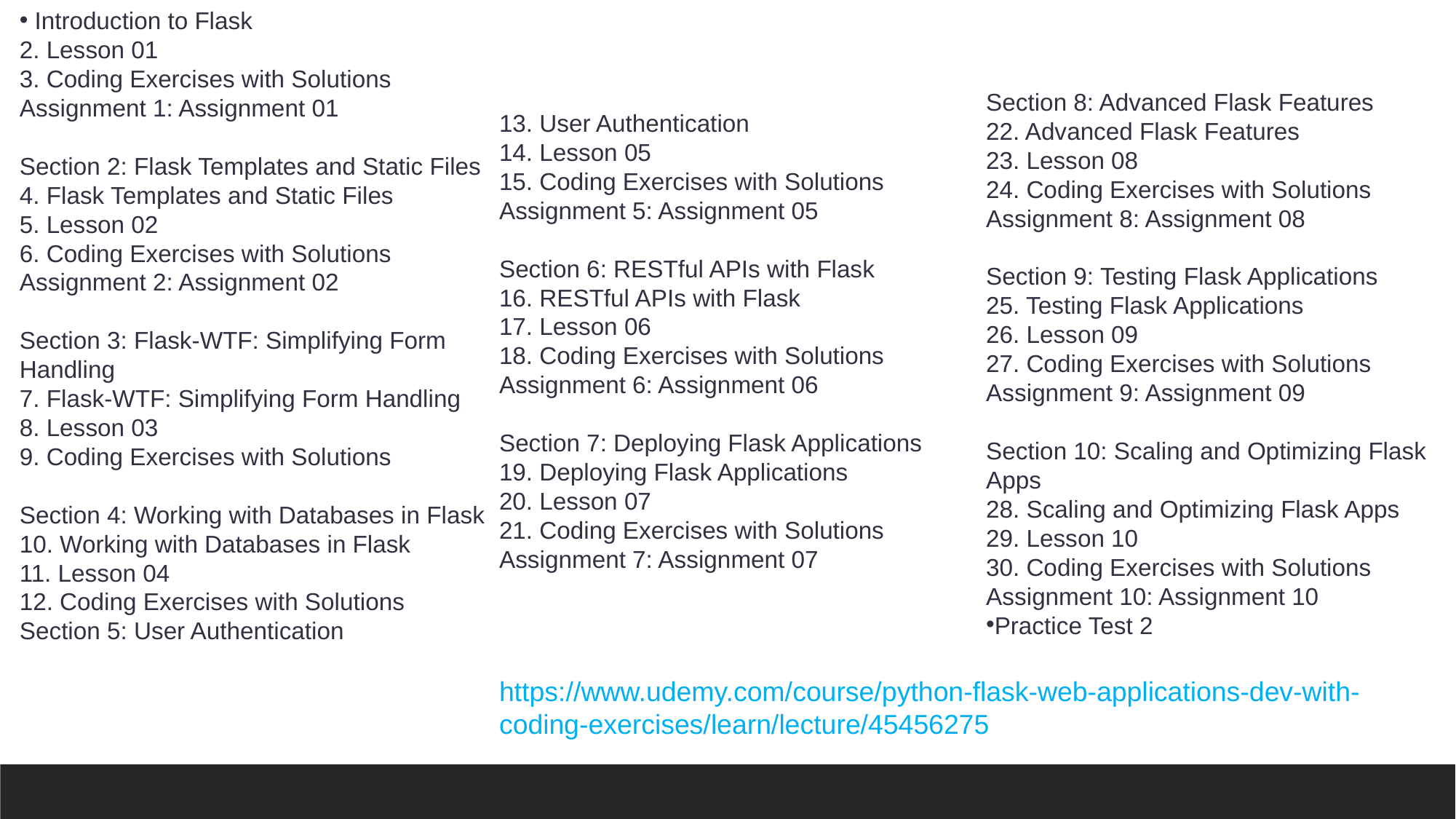

Introduction to Flask
2. Lesson 01
3. Coding Exercises with Solutions
Assignment 1: Assignment 01

Section 2: Flask Templates and Static Files
4. Flask Templates and Static Files
5. Lesson 02
6. Coding Exercises with Solutions
Assignment 2: Assignment 02

Section 3: Flask-WTF: Simplifying Form Handling
7. Flask-WTF: Simplifying Form Handling
8. Lesson 03
9. Coding Exercises with Solutions

Section 4: Working with Databases in Flask
10. Working with Databases in Flask
11. Lesson 04
12. Coding Exercises with Solutions
Section 5: User Authentication

13. User Authentication
14. Lesson 05
15. Coding Exercises with Solutions
Assignment 5: Assignment 05

Section 6: RESTful APIs with Flask
16. RESTful APIs with Flask
17. Lesson 06
18. Coding Exercises with Solutions
Assignment 6: Assignment 06

Section 7: Deploying Flask Applications
19. Deploying Flask Applications
20. Lesson 07
21. Coding Exercises with Solutions
Assignment 7: Assignment 07

Section 8: Advanced Flask Features
22. Advanced Flask Features
23. Lesson 08
24. Coding Exercises with Solutions
Assignment 8: Assignment 08

Section 9: Testing Flask Applications
25. Testing Flask Applications
26. Lesson 09
27. Coding Exercises with Solutions
Assignment 9: Assignment 09

Section 10: Scaling and Optimizing Flask Apps
28. Scaling and Optimizing Flask Apps
29. Lesson 10
30. Coding Exercises with Solutions
Assignment 10: Assignment 10
Practice Test 2
https://www.udemy.com/course/python-flask-web-applications-dev-with-coding-exercises/learn/lecture/45456275